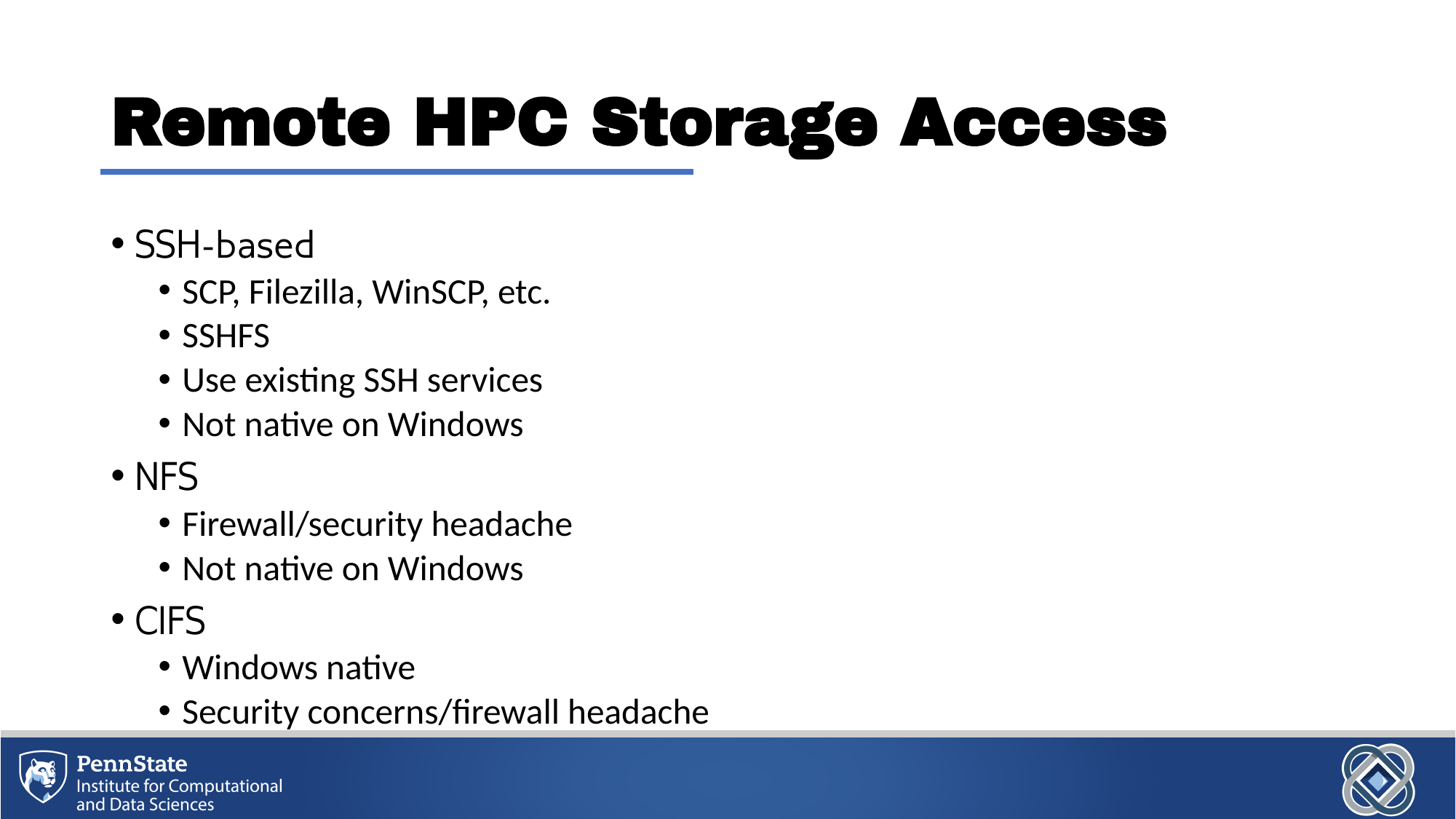

# Remote HPC Storage Access
SSH-based
SCP, Filezilla, WinSCP, etc.
SSHFS
Use existing SSH services
Not native on Windows
NFS
Firewall/security headache
Not native on Windows
CIFS
Windows native
Security concerns/firewall headache